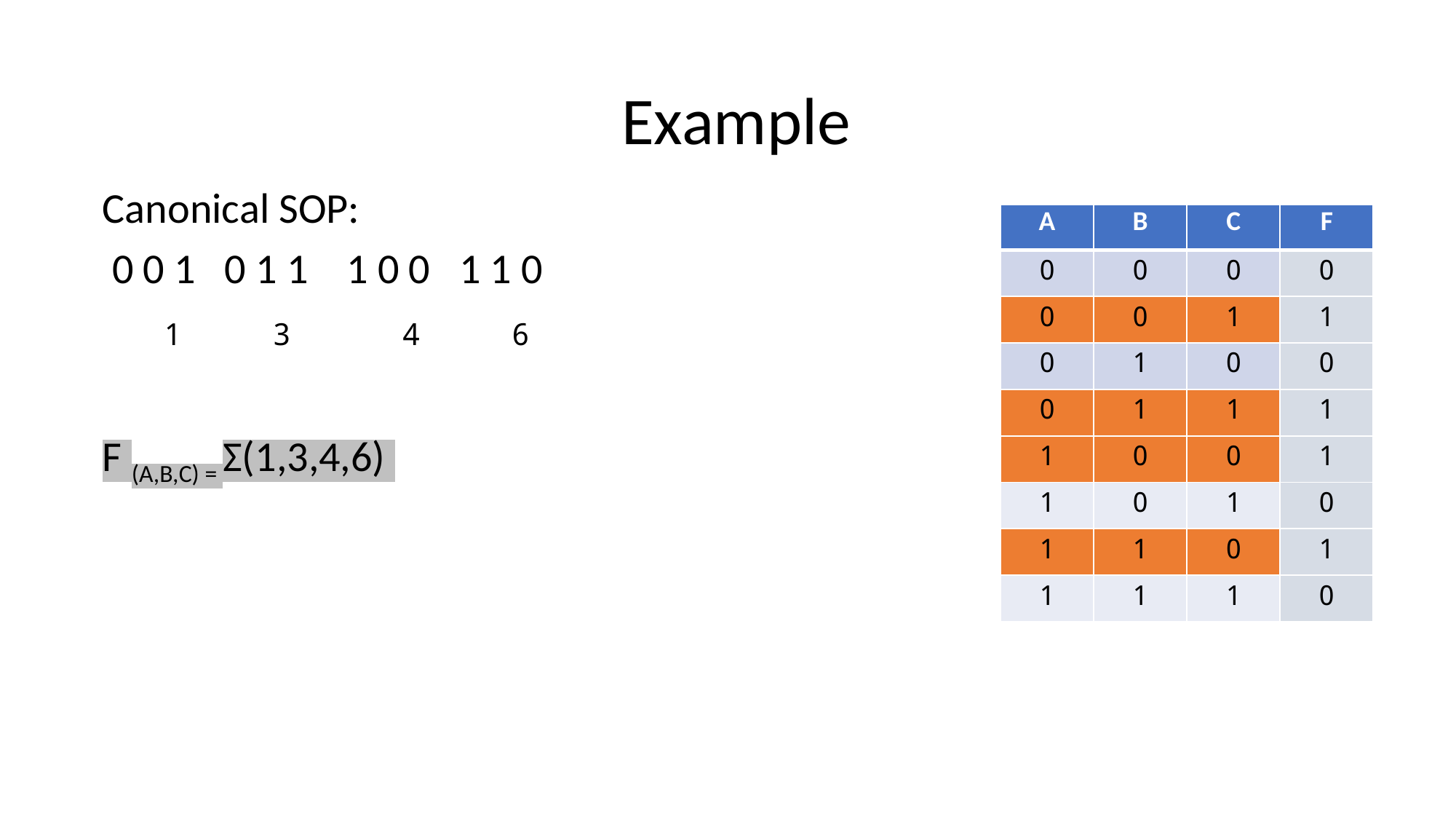

# Example
Canonical SOP:
 0 0 1   0 1 1    1 0 0   1 1 0

F (A,B,C) = Σ(1,3,4,6)
| A | B | C | F |
| --- | --- | --- | --- |
| 0 | 0 | 0 | 0 |
| 0 | 0 | 1 | 1 |
| 0 | 1 | 0 | 0 |
| 0 | 1 | 1 | 1 |
| 1 | 0 | 0 | 1 |
| 1 | 0 | 1 | 0 |
| 1 | 1 | 0 | 1 |
| 1 | 1 | 1 | 0 |
1
3
4
6